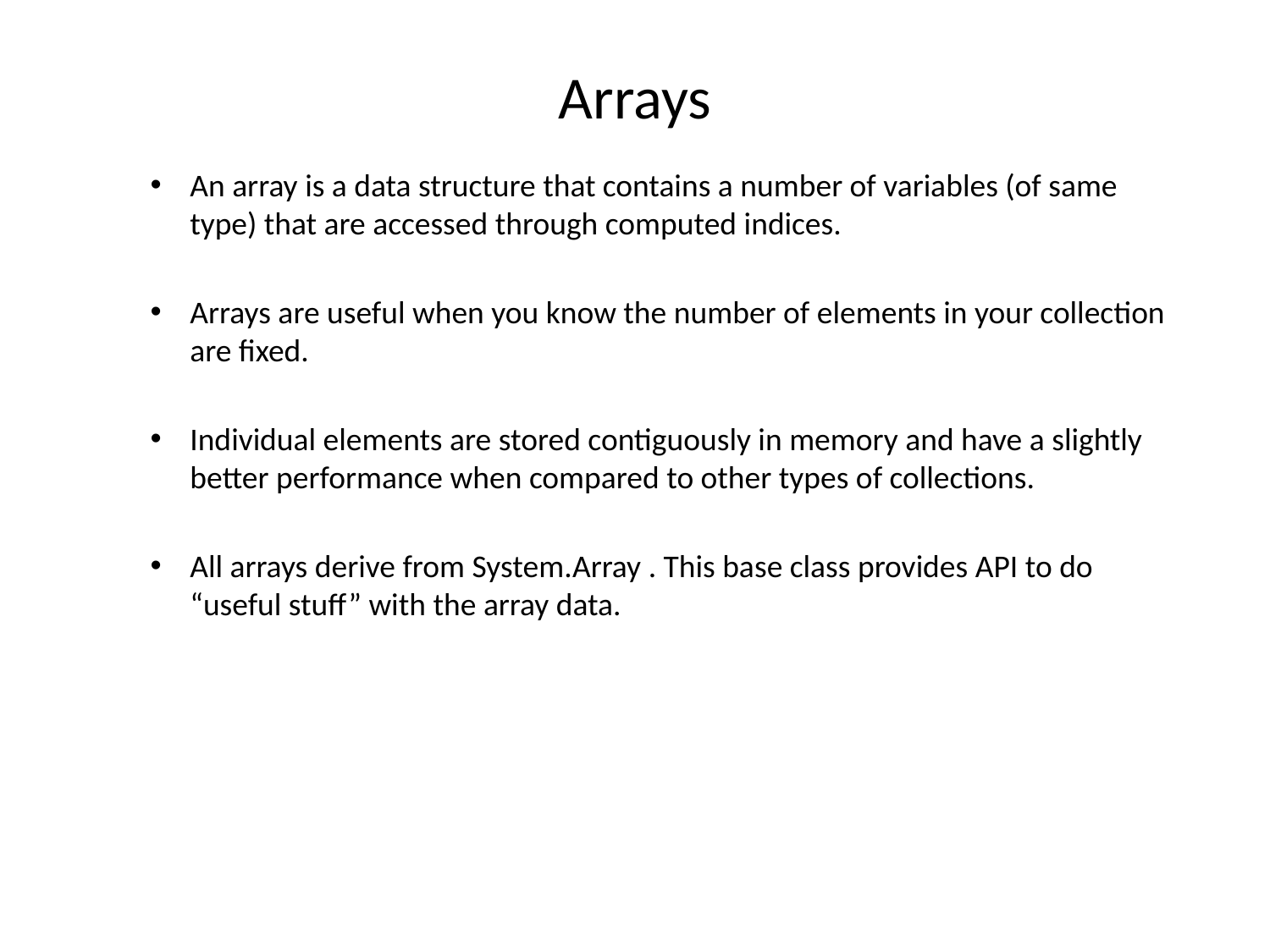

# Arrays
An array is a data structure that contains a number of variables (of same type) that are accessed through computed indices.

Arrays are useful when you know the number of elements in your collection are fixed.

Individual elements are stored contiguously in memory and have a slightly better performance when compared to other types of collections.

All arrays derive from System.Array . This base class provides API to do “useful stuff” with the array data.